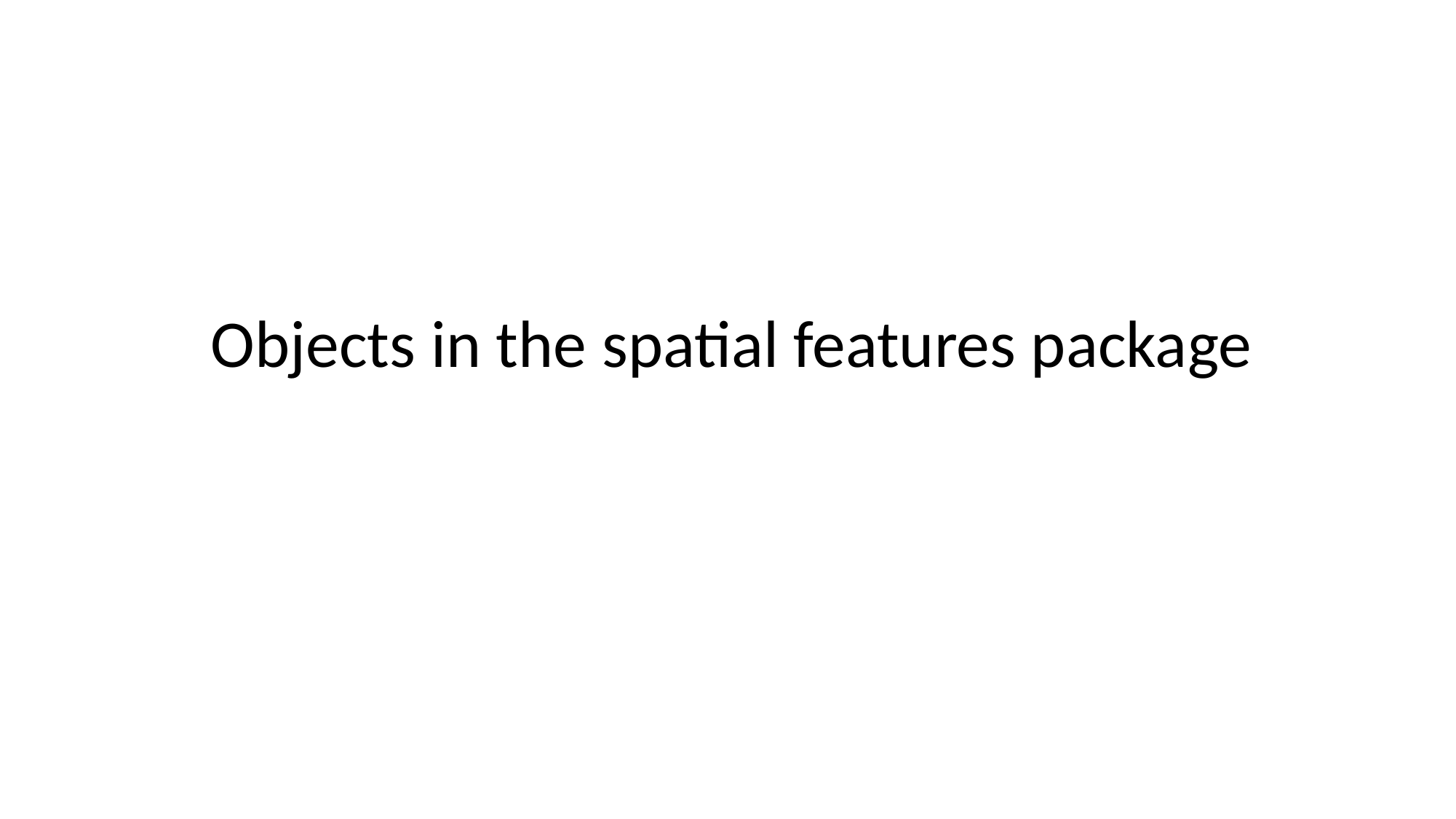

# Objects in the spatial features package